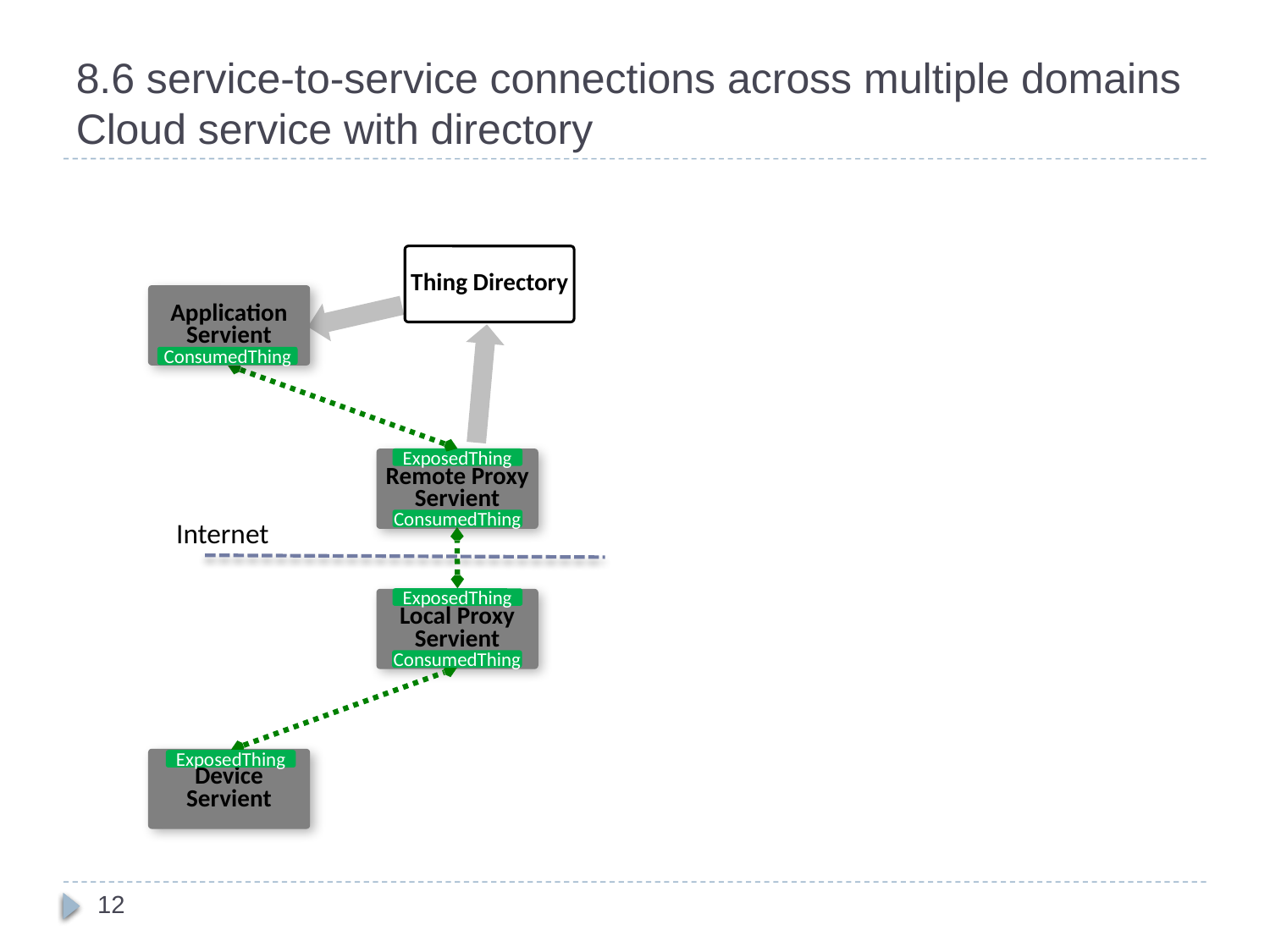

# 8.6 service-to-service connections across multiple domains Cloud service with directory
Thing Directory

Application
Servient

ConsumedThing
ExposedThing
Remote Proxy
Servient
Internet
ConsumedThing
ExposedThing
Local Proxy
Servient
ConsumedThing
Device
Servient
ExposedThing
12